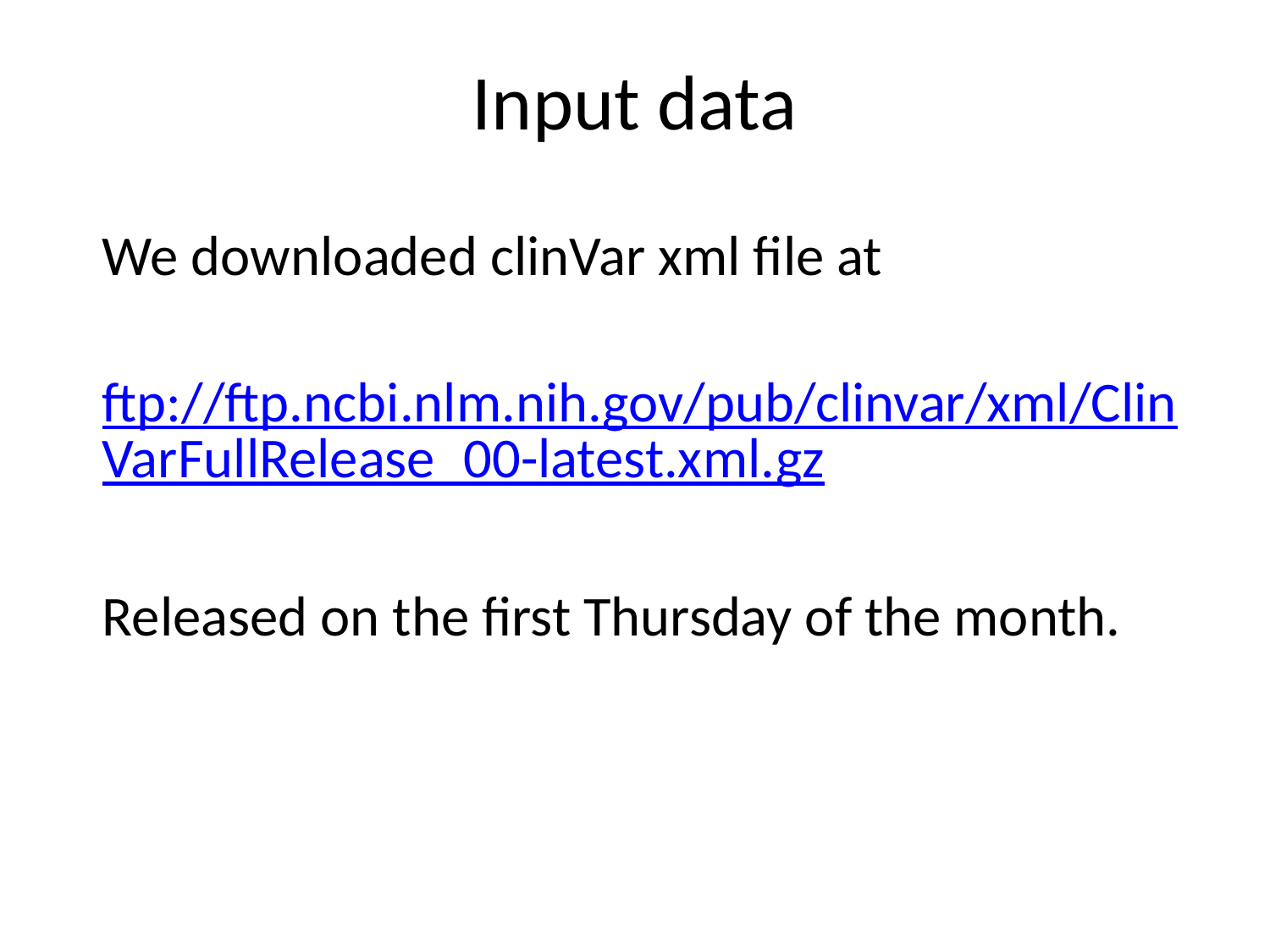

# Input data
We downloaded clinVar xml file at
 ftp://ftp.ncbi.nlm.nih.gov/pub/clinvar/xml/ClinVarFullRelease_00-latest.xml.gz

Released on the first Thursday of the month.